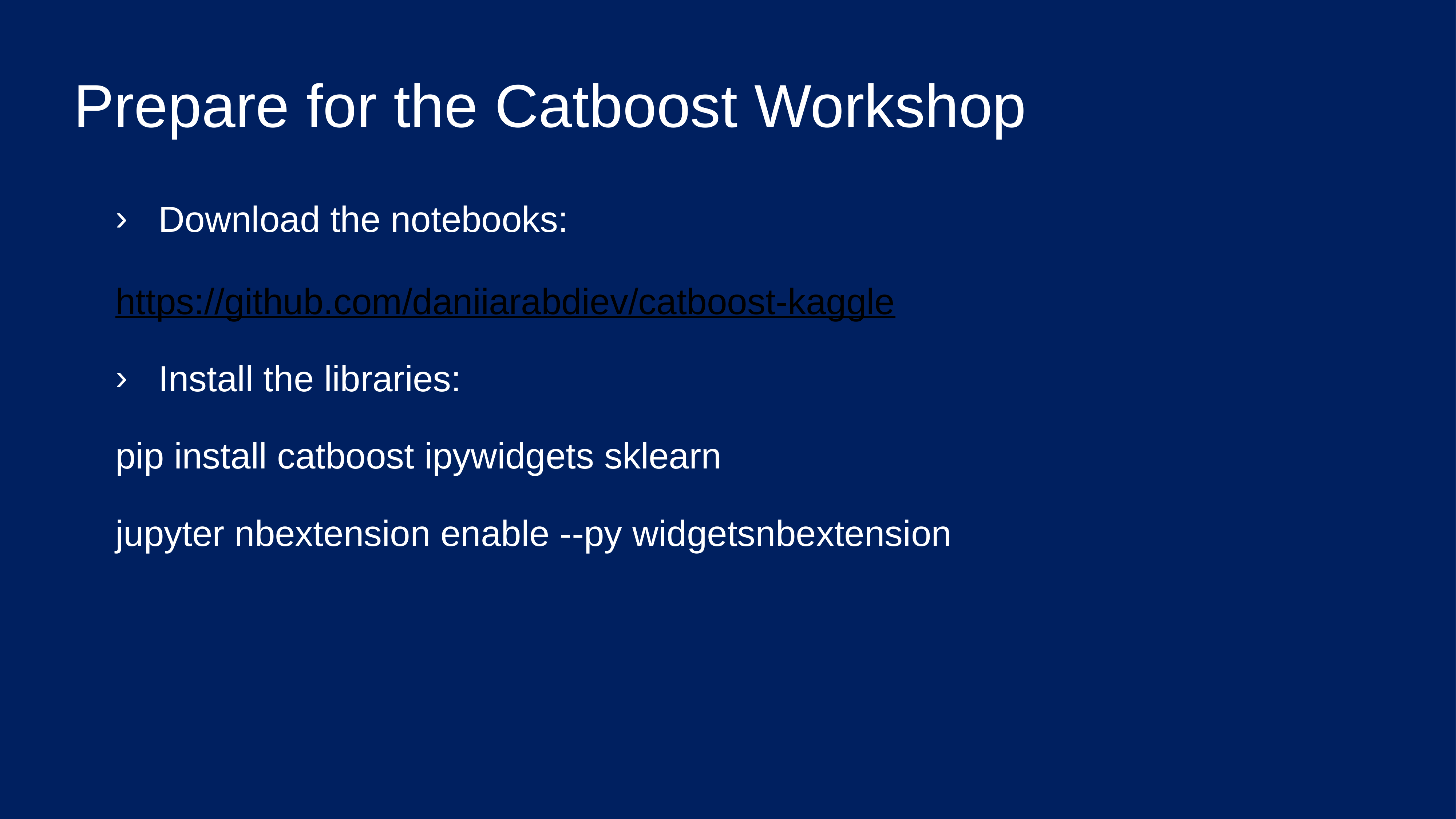

# Prepare for the Catboost Workshop
Download the notebooks:
https://github.com/daniiarabdiev/catboost-kaggle
Install the libraries:
pip install catboost ipywidgets sklearn
jupyter nbextension enable --py widgetsnbextension